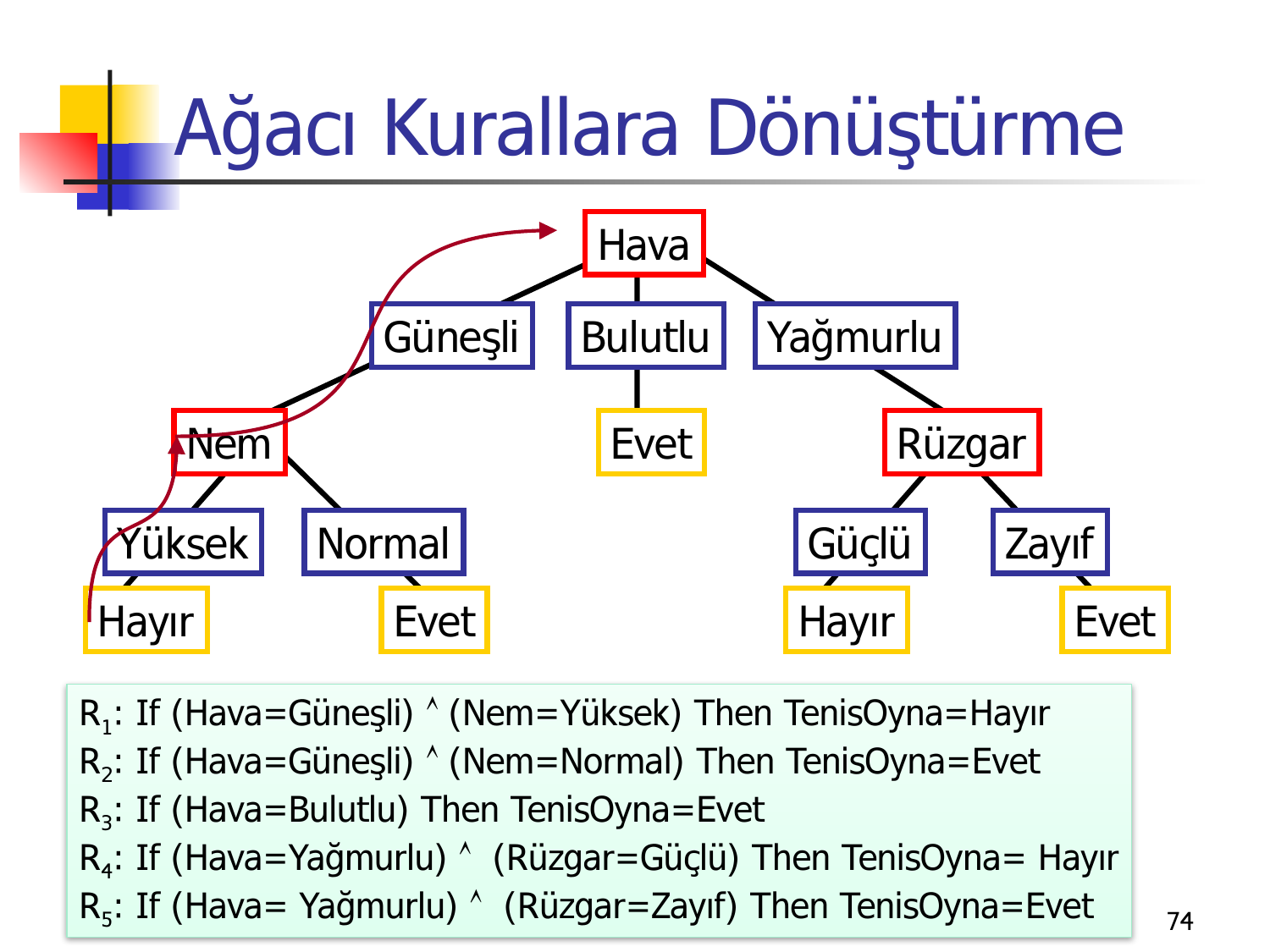

# Ağacı Kurallara Dönüştürme
Hava

Güneşli
Bulutlu
Yağmurlu
Nem
Evet
Rüzgar

Yüksek
Normal
Güçlü
Zayıf
Hayır
Evet
Hayır
Evet
R1: If (Hava=Güneşli) ∧ (Nem=Yüksek) Then TenisOyna=Hayır
R2: If (Hava=Güneşli) ∧ (Nem=Normal) Then TenisOyna=Evet
R3: If (Hava=Bulutlu) Then TenisOyna=Evet
R4: If (Hava=Yağmurlu) ∧  (Rüzgar=Güçlü) Then TenisOyna= Hayır
R5: If (Hava= Yağmurlu) ∧  (Rüzgar=Zayıf) Then TenisOyna=Evet
74